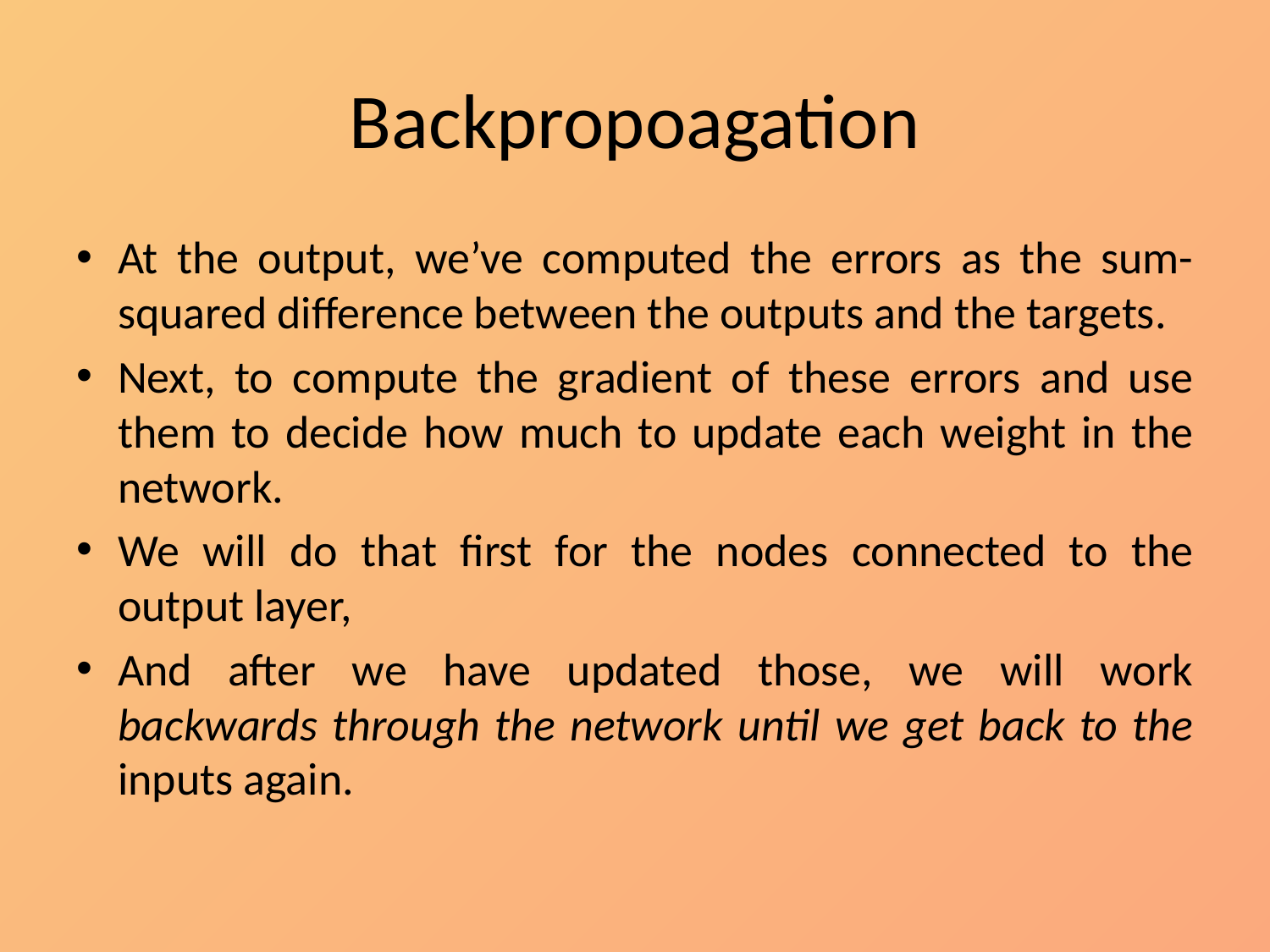

# Backpropoagation
At the output, we’ve computed the errors as the sum-squared difference between the outputs and the targets.
Next, to compute the gradient of these errors and use them to decide how much to update each weight in the network.
We will do that first for the nodes connected to the output layer,
And after we have updated those, we will work backwards through the network until we get back to the inputs again.